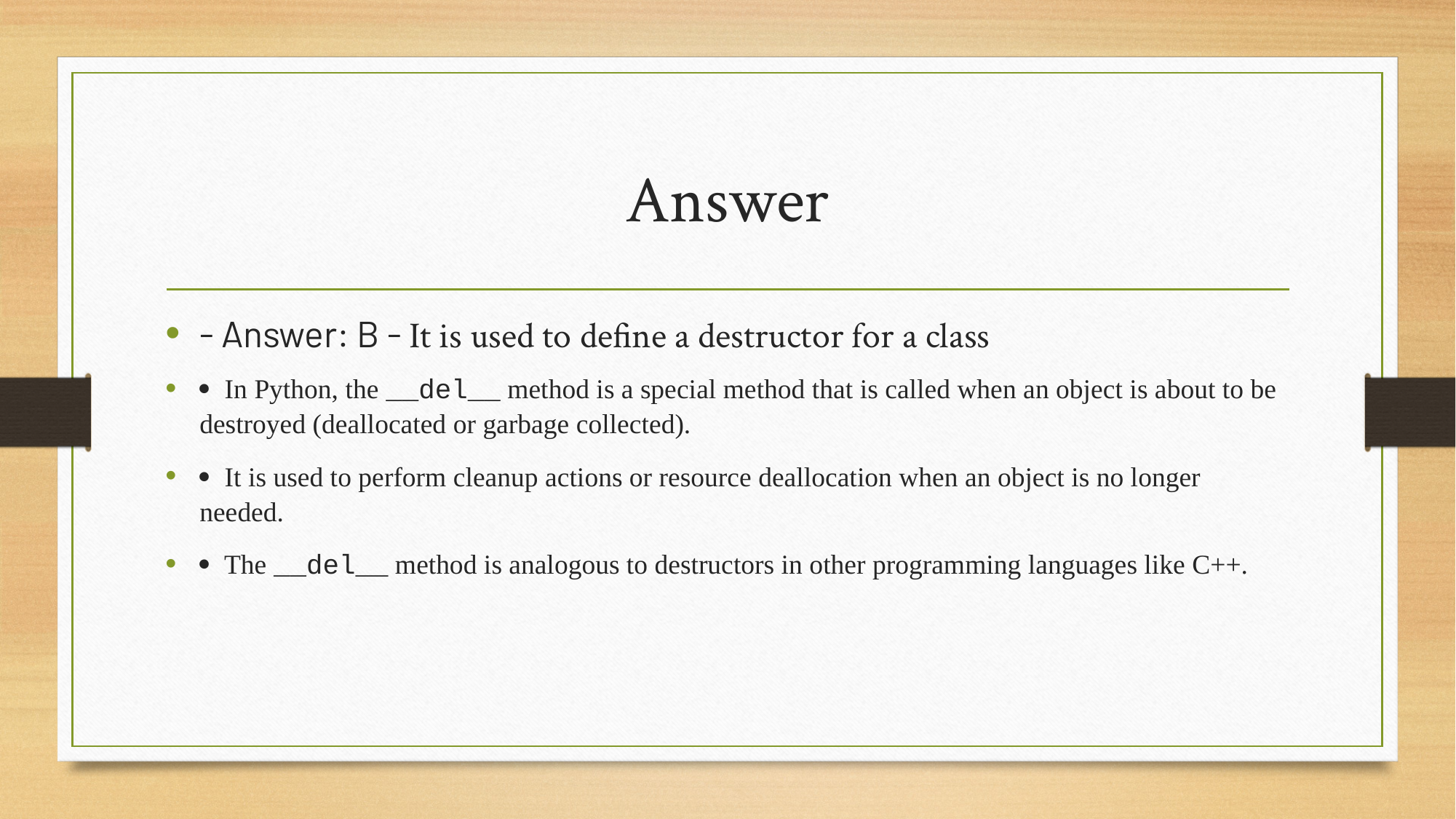

# Answer
- Answer: B - It is used to define a destructor for a class
•  In Python, the __del__ method is a special method that is called when an object is about to be destroyed (deallocated or garbage collected).
•  It is used to perform cleanup actions or resource deallocation when an object is no longer needed.
•  The __del__ method is analogous to destructors in other programming languages like C++.